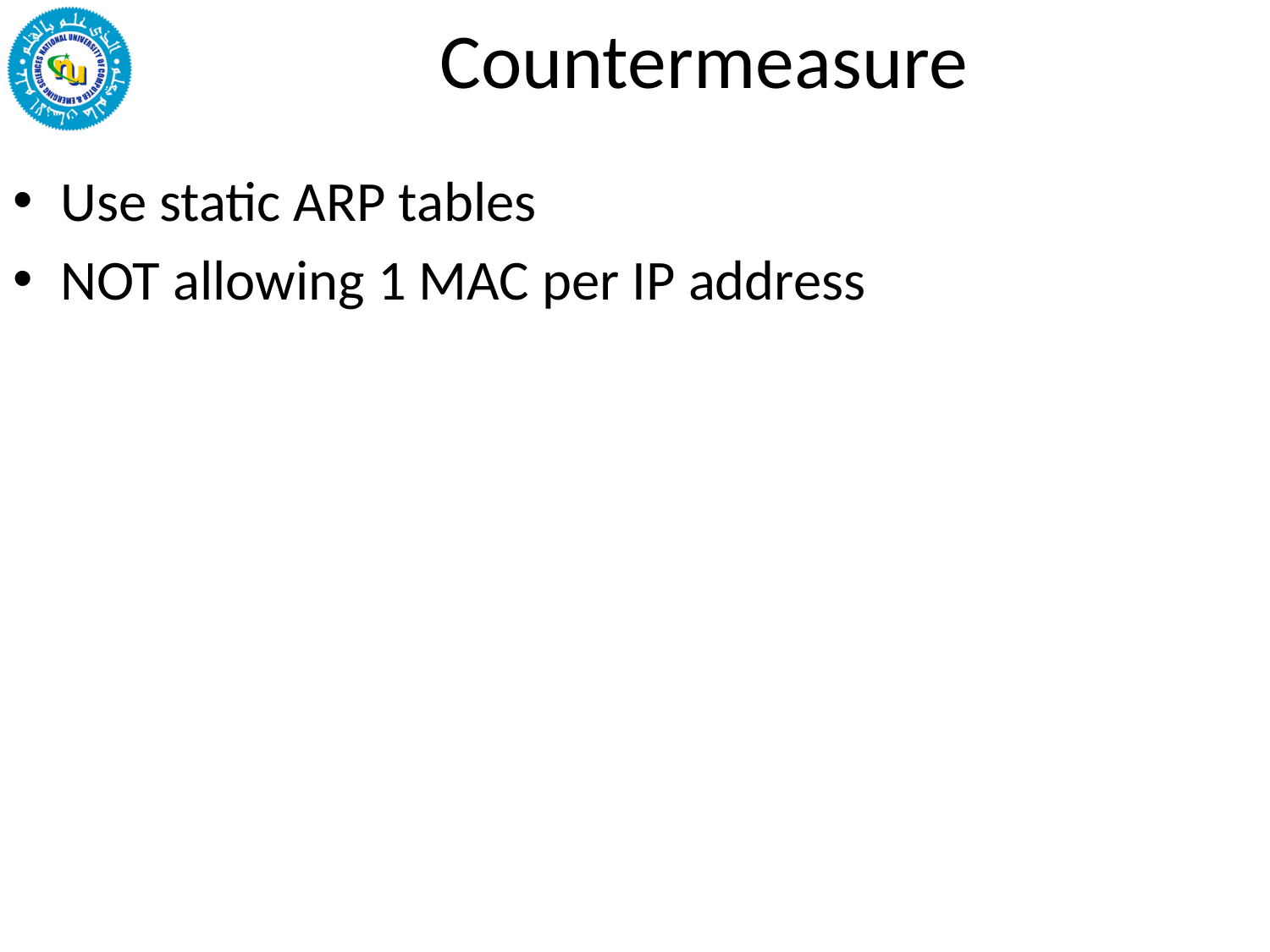

# Countermeasure
Use static ARP tables
NOT allowing 1 MAC per IP address